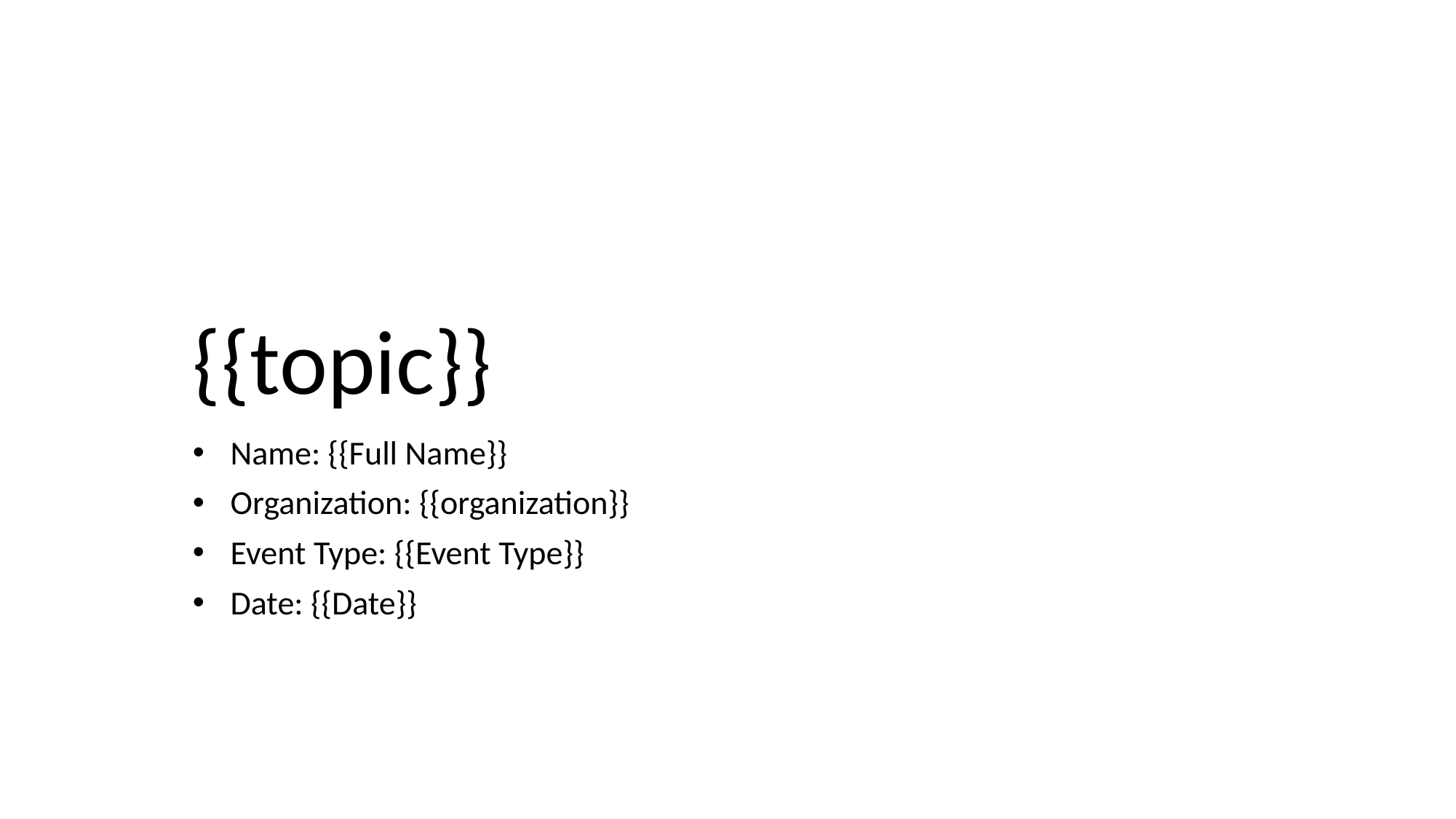

# {{topic}}
Name: {{Full Name}}
Organization: {{organization}}
Event Type: {{Event Type}}
Date: {{Date}}